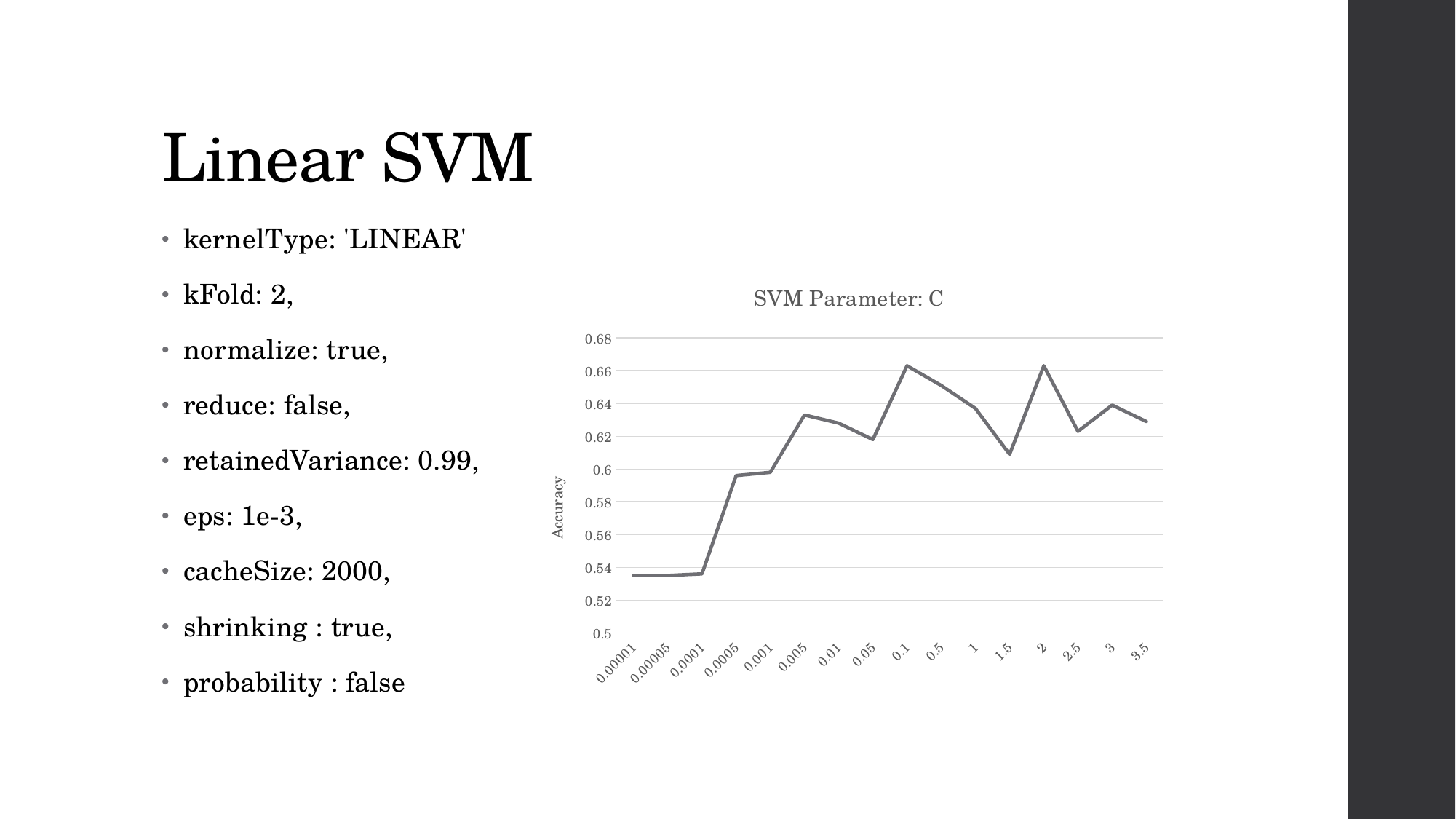

# Linear SVM
kernelType: 'LINEAR'
kFold: 2,
normalize: true,
reduce: false,
retainedVariance: 0.99,
eps: 1e-3,
cacheSize: 2000,
shrinking : true,
probability : false

### Chart: SVM Parameter: C

| Category | Accuracy |
|---|---|
| 1.0000000000000001E-5 | 0.535 |
| 5.0000000000000002E-5 | 0.535 |
| 1E-4 | 0.536 |
| 5.0000000000000001E-4 | 0.596 |
| 1E-3 | 0.598 |
| 5.0000000000000001E-3 | 0.633 |
| 0.01 | 0.628 |
| 0.05 | 0.618 |
| 0.1 | 0.663 |
| 0.5 | 0.651 |
| 1 | 0.637 |
| 1.5 | 0.609 |
| 2 | 0.663 |
| 2.5 | 0.623 |
| 3 | 0.639 |
| 3.5 | 0.629 |